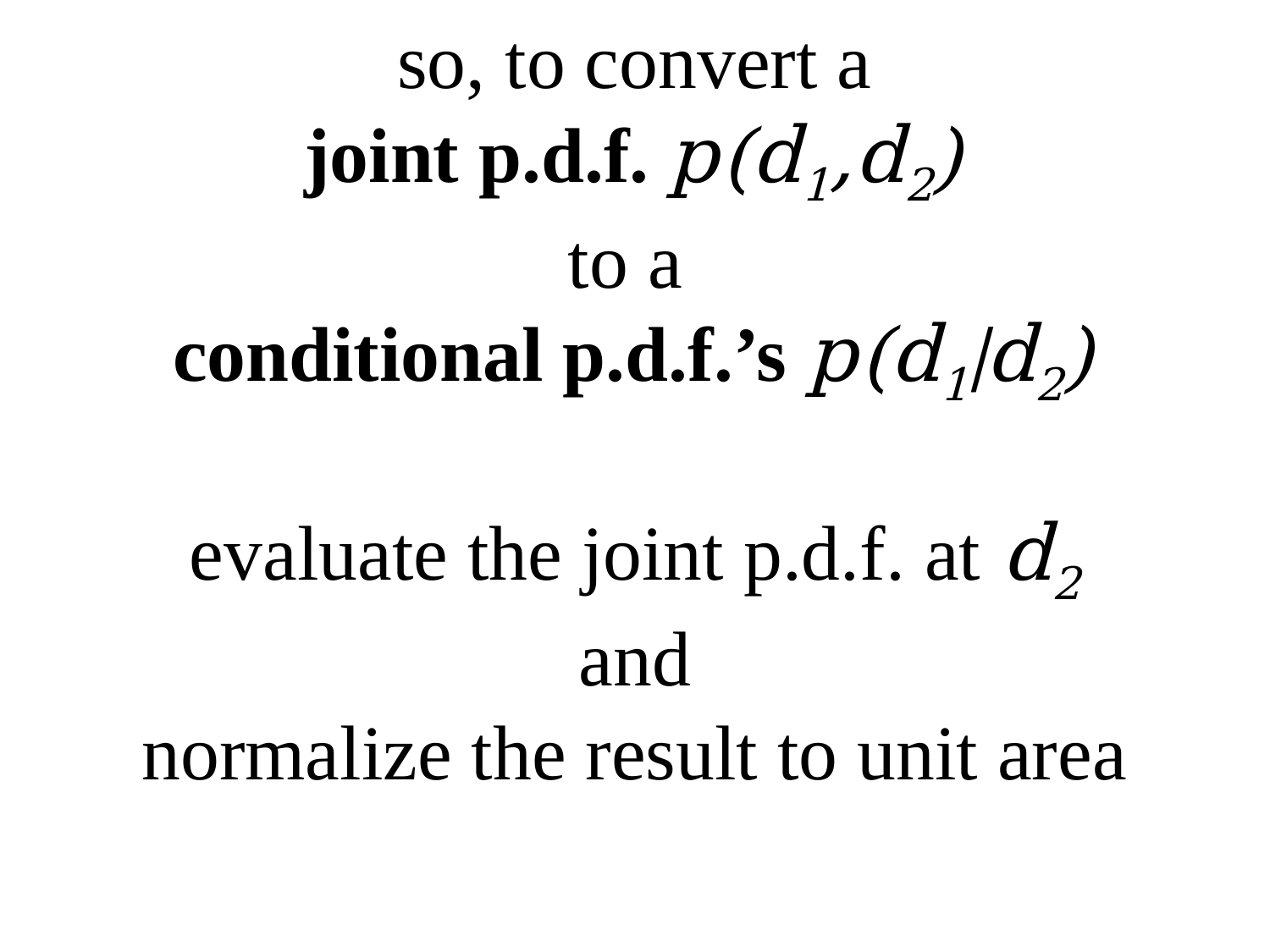

# so, to convert a joint p.d.f. p(d1,d2) to a conditional p.d.f.’s p(d1|d2) evaluate the joint p.d.f. at d2 and normalize the result to unit area